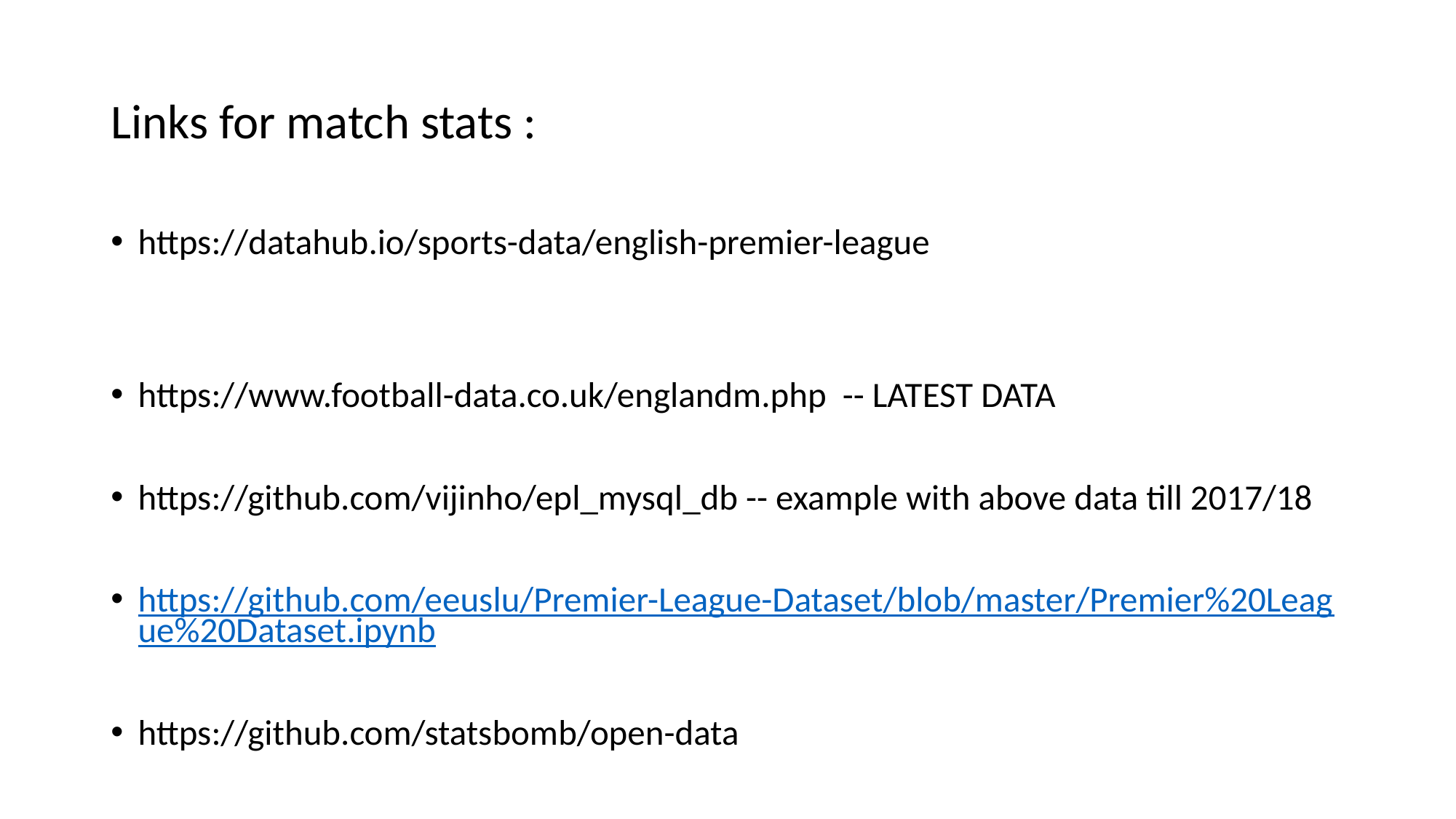

# Links for match stats :
https://datahub.io/sports-data/english-premier-league

https://www.football-data.co.uk/englandm.php  -- LATEST DATA

https://github.com/vijinho/epl_mysql_db -- example with above data till 2017/18

https://github.com/eeuslu/Premier-League-Dataset/blob/master/Premier%20League%20Dataset.ipynb

https://github.com/statsbomb/open-data